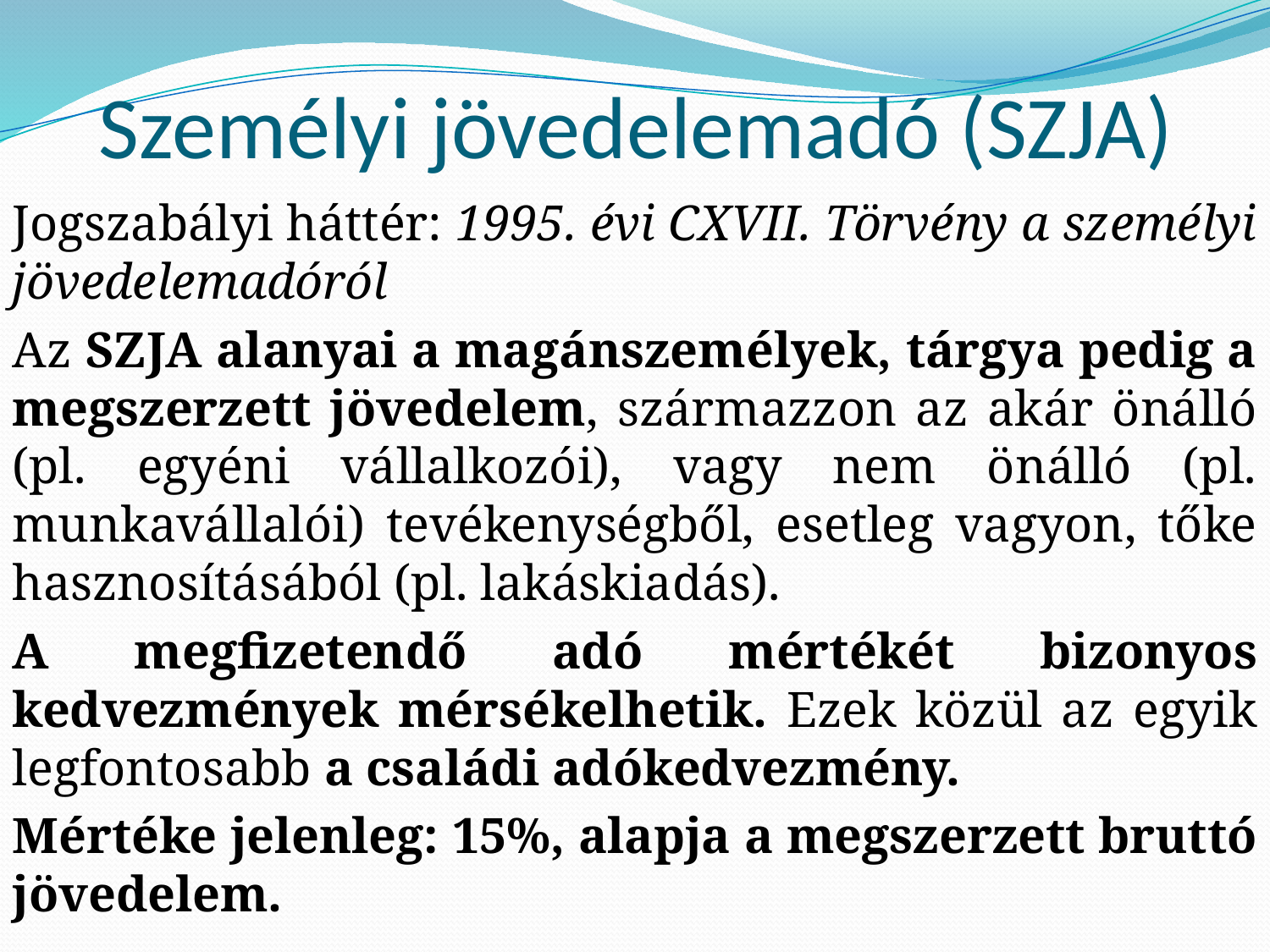

# Személyi jövedelemadó (SZJA)
Jogszabályi háttér: 1995. évi CXVII. Törvény a személyi jövedelemadóról
Az SZJA alanyai a magánszemélyek, tárgya pedig a megszerzett jövedelem, származzon az akár önálló (pl. egyéni vállalkozói), vagy nem önálló (pl. munkavállalói) tevékenységből, esetleg vagyon, tőke hasznosításából (pl. lakáskiadás).
A megfizetendő adó mértékét bizonyos kedvezmények mérsékelhetik. Ezek közül az egyik legfontosabb a családi adókedvezmény.
Mértéke jelenleg: 15%, alapja a megszerzett bruttó jövedelem.